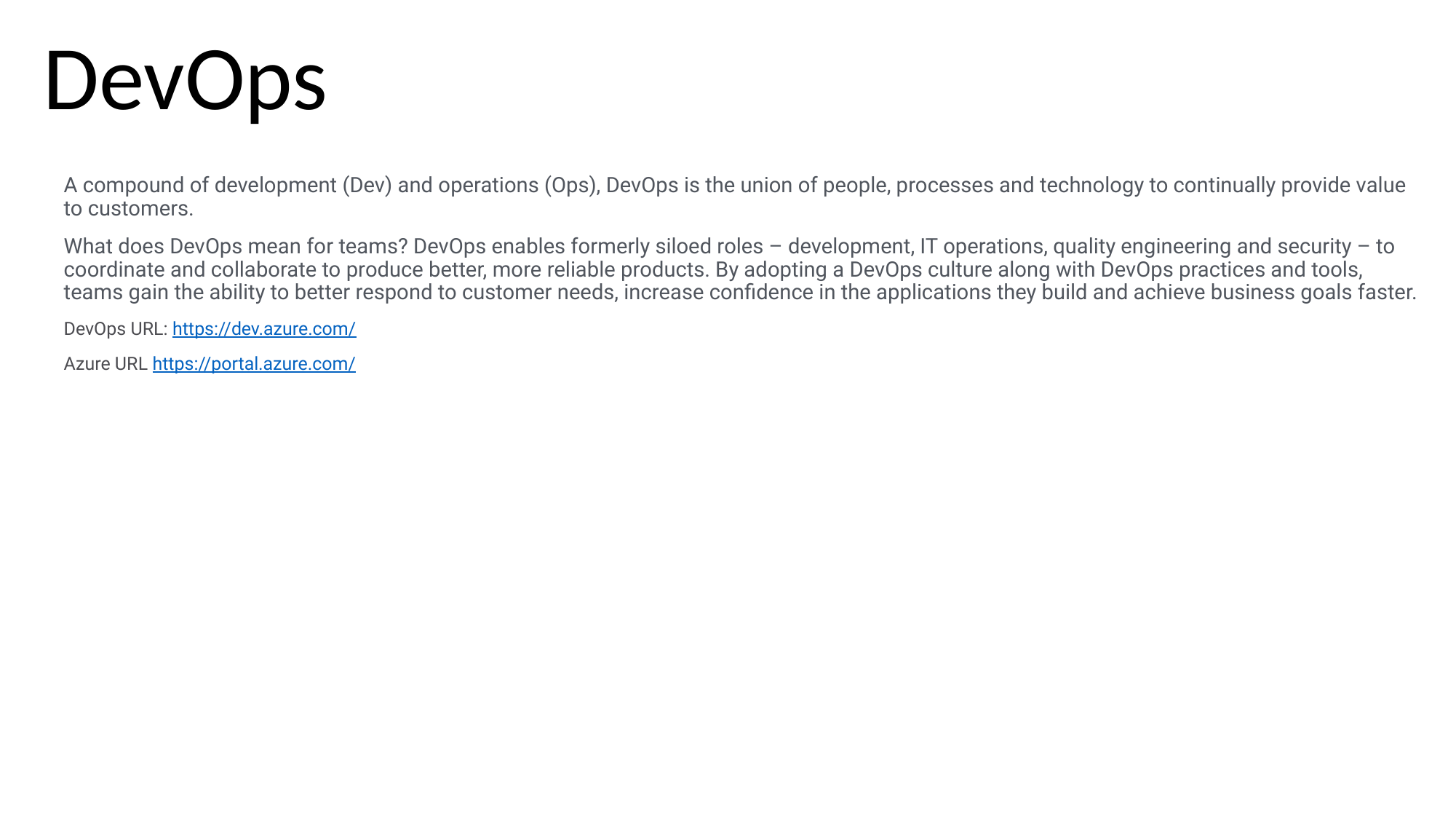

# DevOps
A compound of development (Dev) and operations (Ops), DevOps is the union of people, processes and technology to continually provide value to customers.
What does DevOps mean for teams? DevOps enables formerly siloed roles – development, IT operations, quality engineering and security – to coordinate and collaborate to produce better, more reliable products. By adopting a DevOps culture along with DevOps practices and tools, teams gain the ability to better respond to customer needs, increase confidence in the applications they build and achieve business goals faster.
DevOps URL: https://dev.azure.com/
Azure URL https://portal.azure.com/